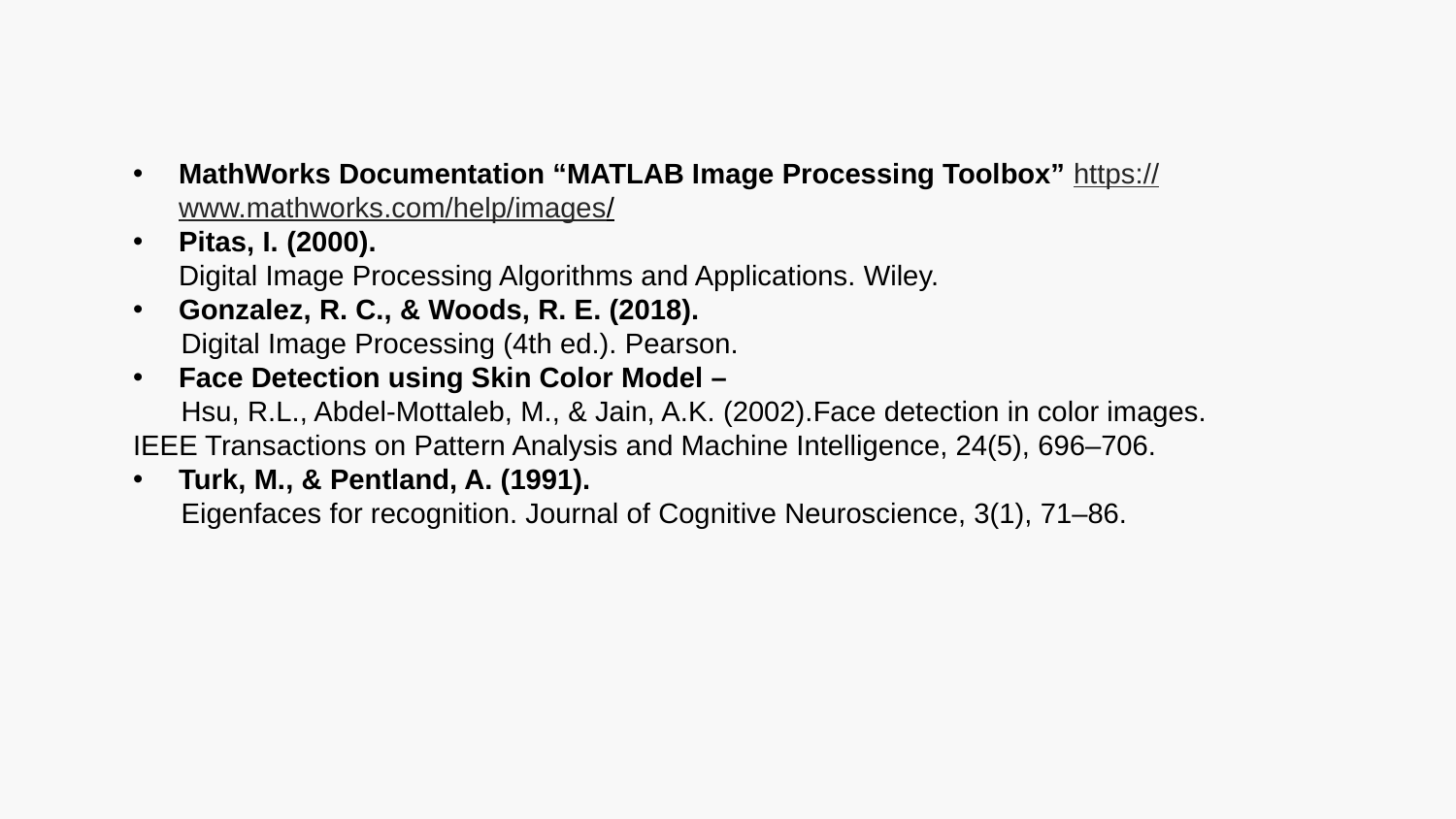

MathWorks Documentation “MATLAB Image Processing Toolbox” https://www.mathworks.com/help/images/
Pitas, I. (2000).
Digital Image Processing Algorithms and Applications. Wiley.
Gonzalez, R. C., & Woods, R. E. (2018).
      Digital Image Processing (4th ed.). Pearson.
Face Detection using Skin Color Model –
      Hsu, R.L., Abdel-Mottaleb, M., & Jain, A.K. (2002).Face detection in color images.  IEEE Transactions on Pattern Analysis and Machine Intelligence, 24(5), 696–706.
Turk, M., & Pentland, A. (1991).
      Eigenfaces for recognition. Journal of Cognitive Neuroscience, 3(1), 71–86.